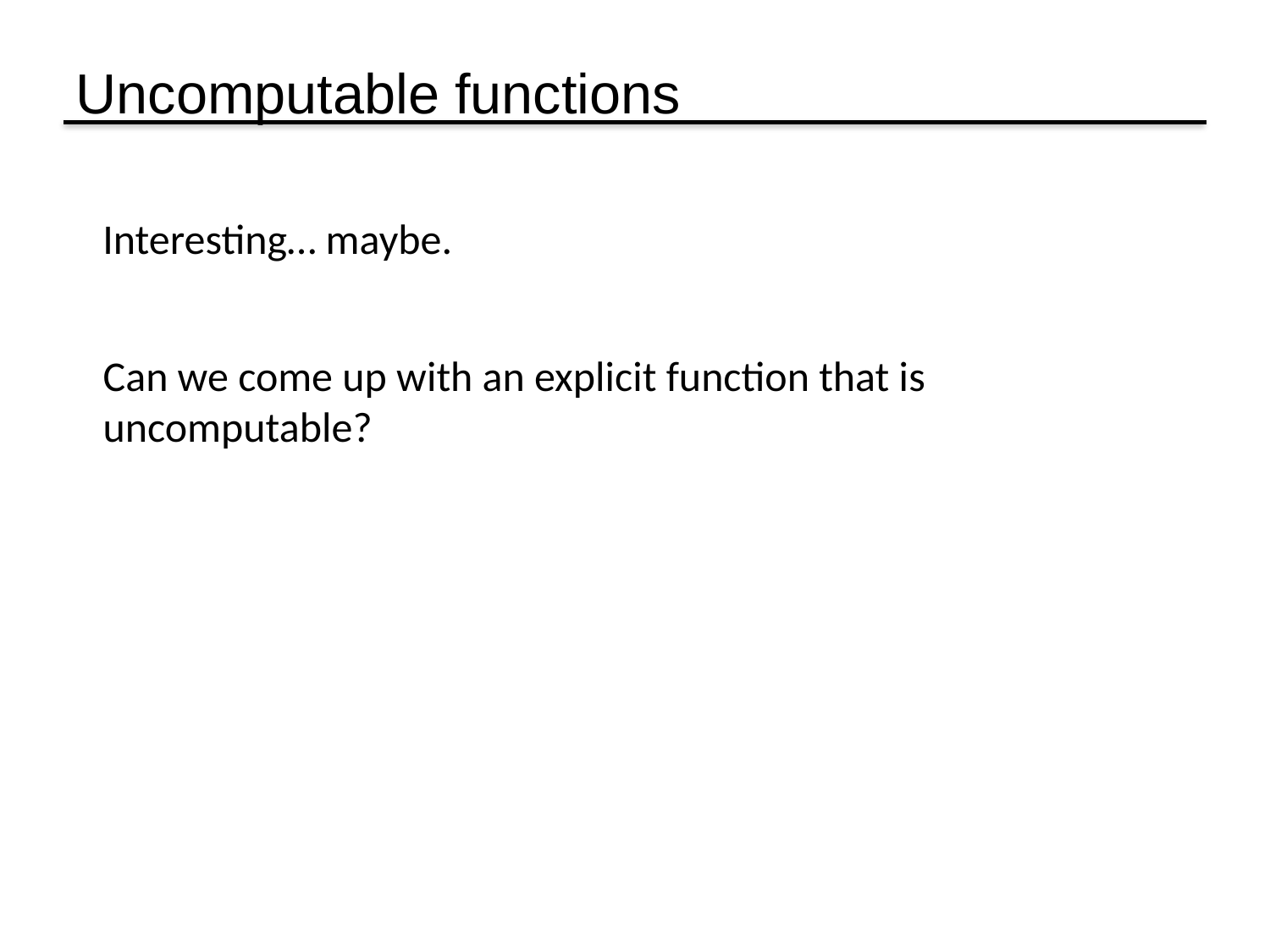

# Uncomputable functions
Interesting… maybe.
Can we come up with an explicit function that is uncomputable?